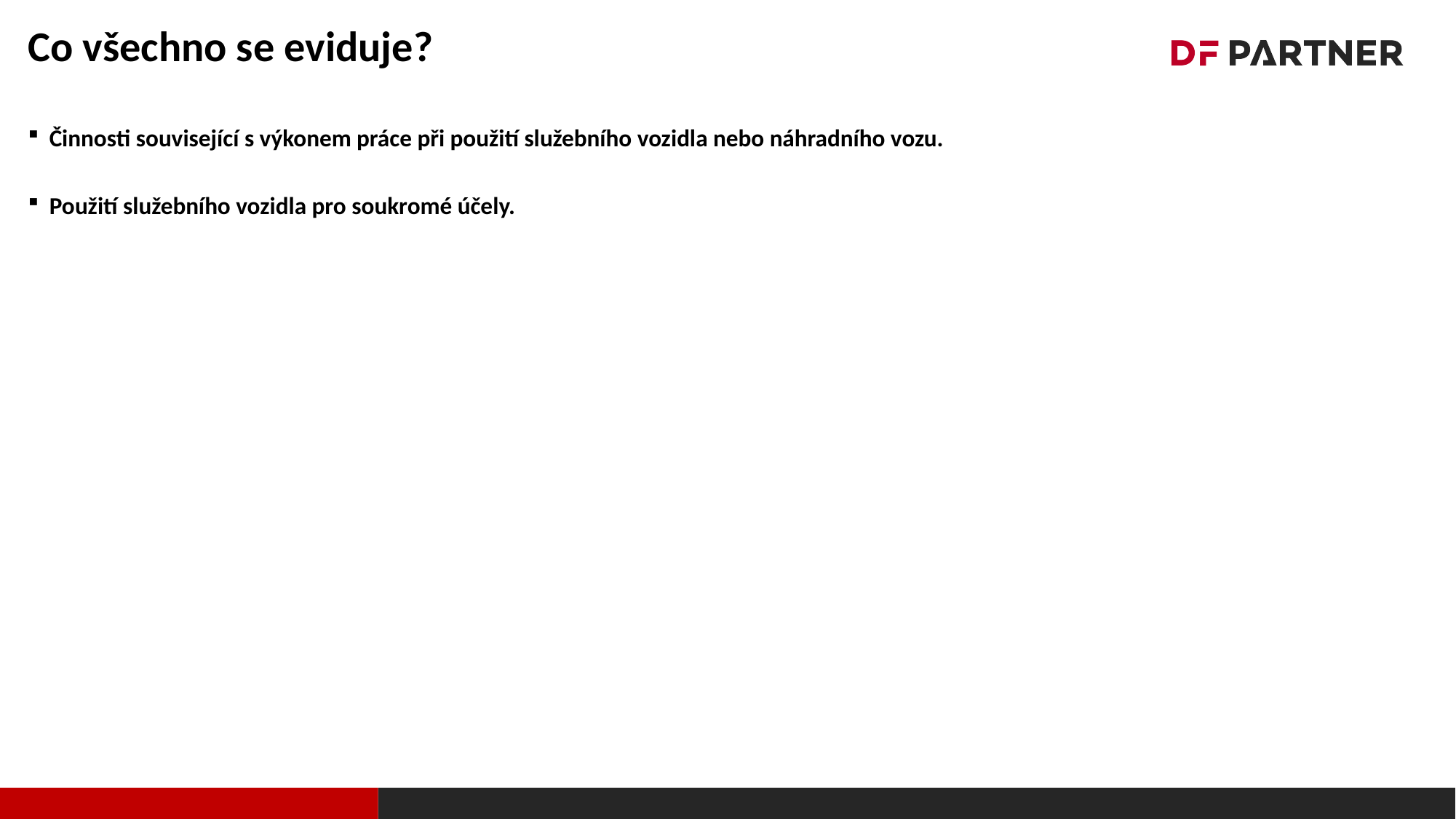

# Co všechno se eviduje?
Činnosti související s výkonem práce při použití služebního vozidla nebo náhradního vozu.

Použití služebního vozidla pro soukromé účely.